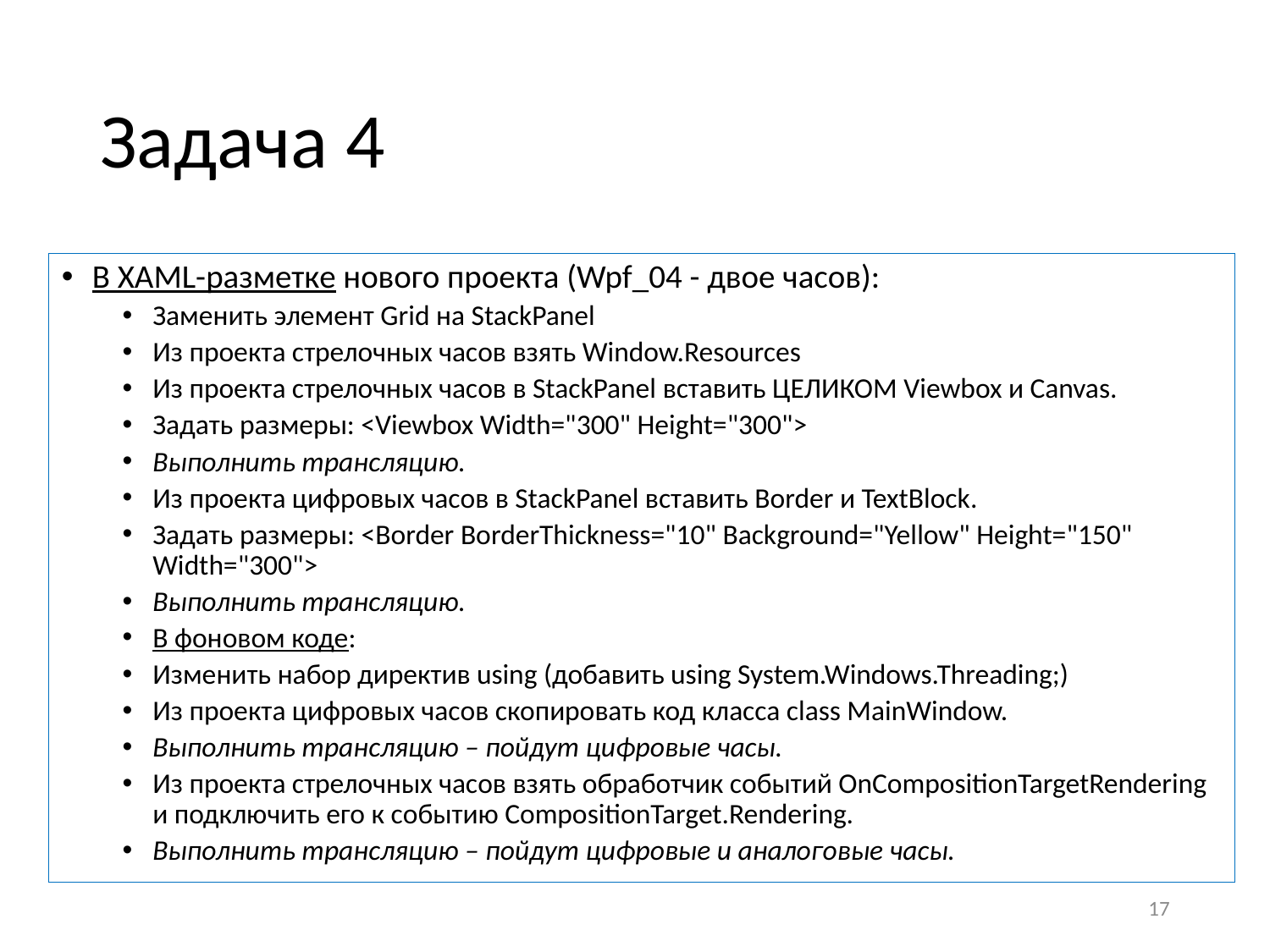

# Задача 4
В XAML-разметке нового проекта (Wpf_04 - двое часов):
Заменить элемент Grid на StackPanel
Из проекта стрелочных часов взять Window.Resources
Из проекта стрелочных часов в StackPanel вставить ЦЕЛИКОМ Viewbox и Canvas.
Задать размеры: <Viewbox Width="300" Height="300">
Выполнить трансляцию.
Из проекта цифровых часов в StackPanel вставить Border и TextBlock.
Задать размеры: <Border BorderThickness="10" Background="Yellow" Height="150" Width="300">
Выполнить трансляцию.
В фоновом коде:
Изменить набор директив using (добавить using System.Windows.Threading;)
Из проекта цифровых часов скопировать код класса class MainWindow.
Выполнить трансляцию – пойдут цифровые часы.
Из проекта стрелочных часов взять обработчик событий OnCompositionTargetRendering и подключить его к событию CompositionTarget.Rendering.
Выполнить трансляцию – пойдут цифровые и аналоговые часы.
17